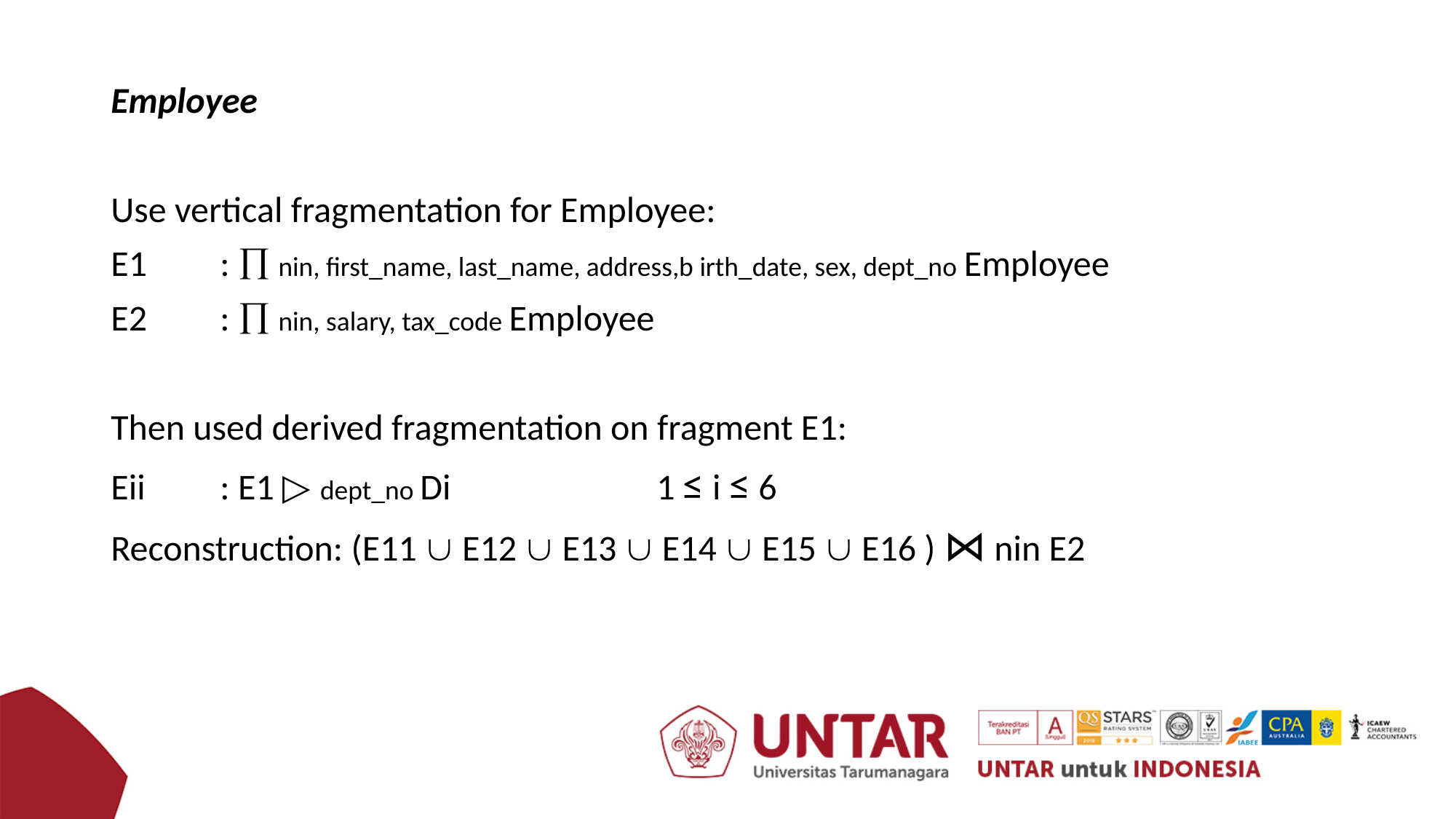

Employee

Use vertical fragmentation for Employee:
E1	: ∏ nin, first_name, last_name, address,b irth_date, sex, dept_no Employee
E2	: ∏ nin, salary, tax_code Employee

Then used derived fragmentation on fragment E1:
Eii	: E1 ▷ dept_no Di		1 ≤ i ≤ 6
Reconstruction: (E11 ∪ E12 ∪ E13 ∪ E14 ∪ E15 ∪ E16 ) ⋈ nin E2